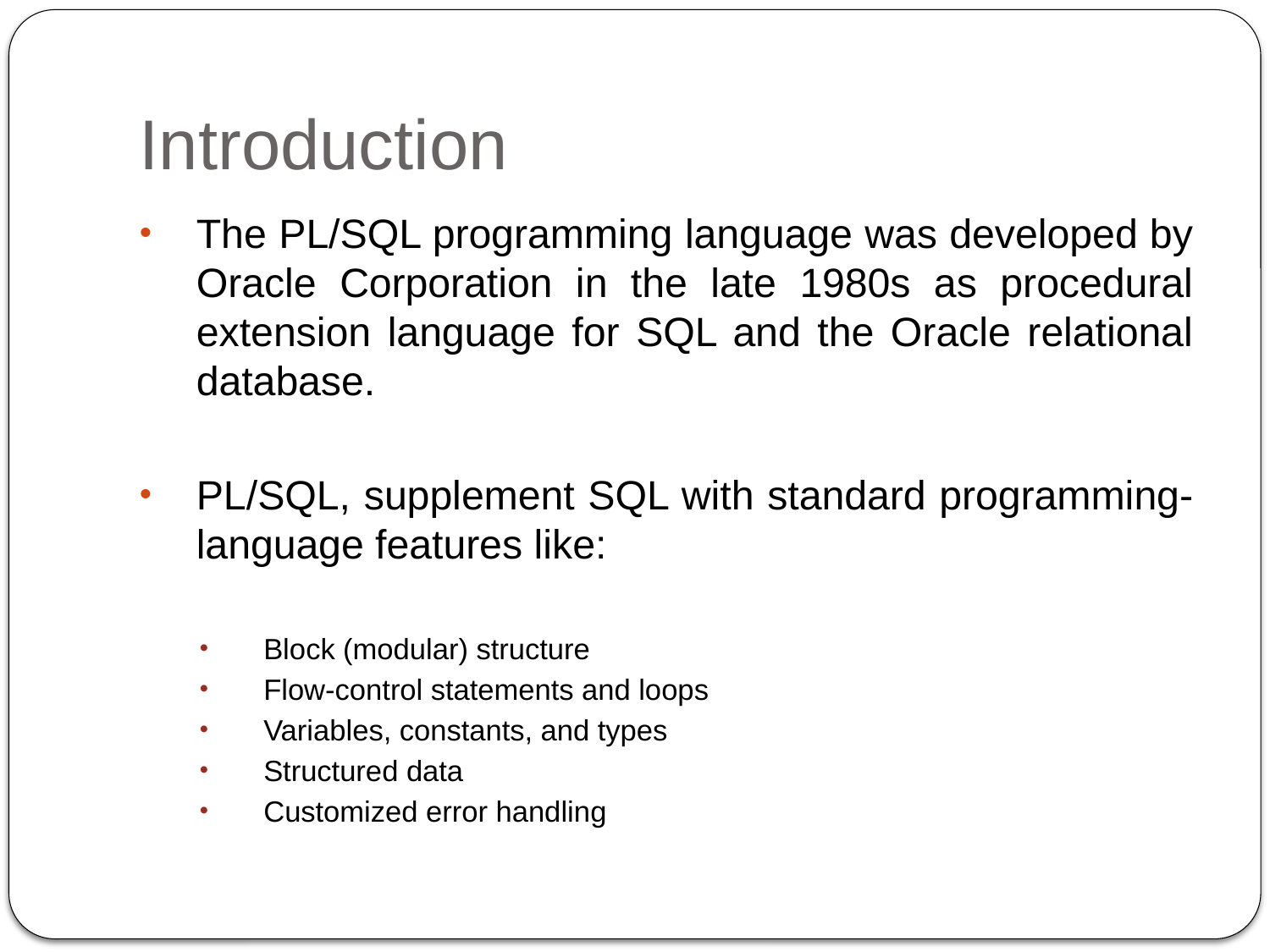

# Introduction
The PL/SQL programming language was developed by Oracle Corporation in the late 1980s as procedural extension language for SQL and the Oracle relational database.

PL/SQL, supplement SQL with standard programming-language features like:

Block (modular) structure
Flow-control statements and loops
Variables, constants, and types
Structured data
Customized error handling